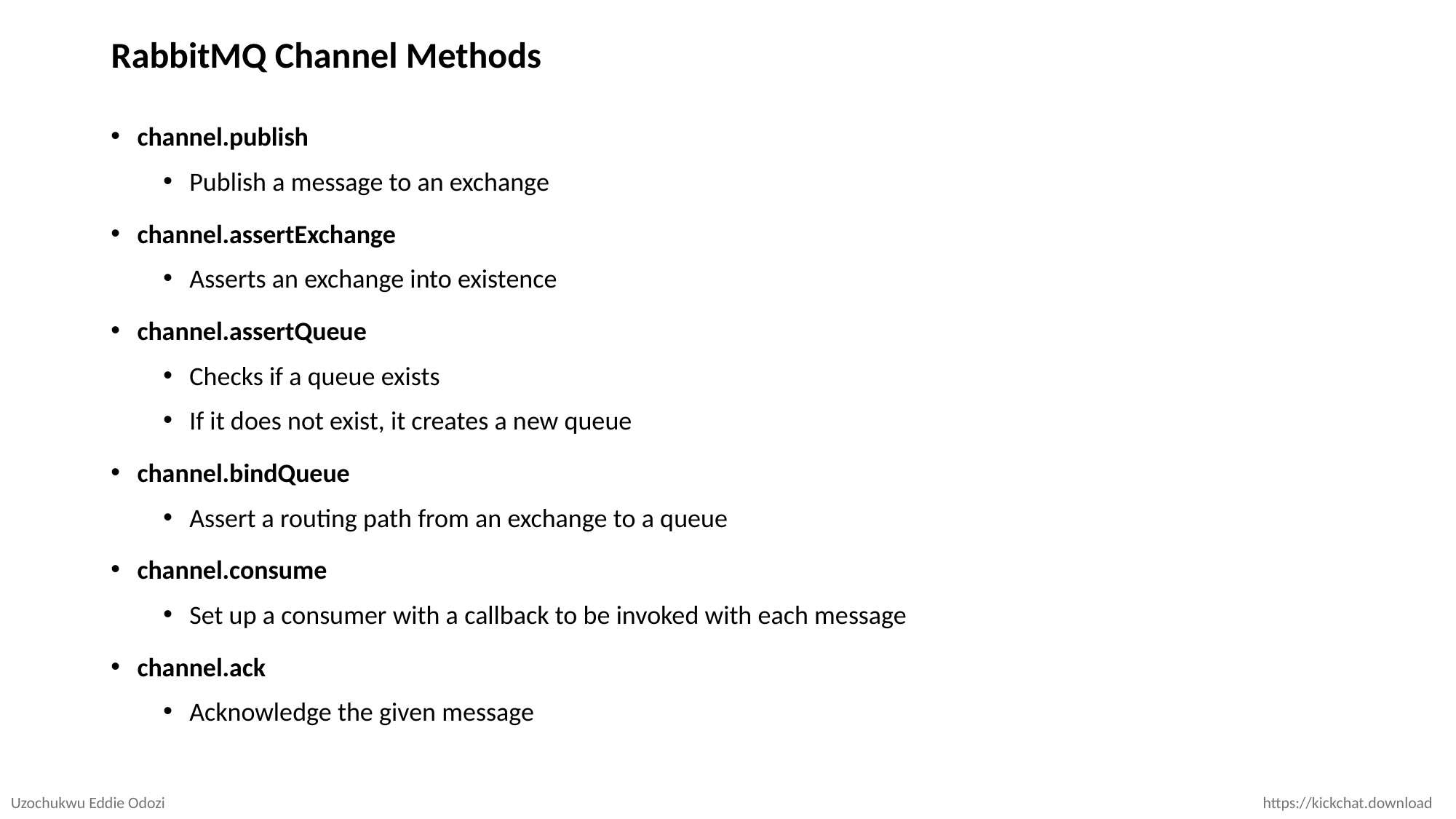

# RabbitMQ Channel Methods
channel.publish
Publish a message to an exchange
channel.assertExchange
Asserts an exchange into existence
channel.assertQueue
Checks if a queue exists
If it does not exist, it creates a new queue
channel.bindQueue
Assert a routing path from an exchange to a queue
channel.consume
Set up a consumer with a callback to be invoked with each message
channel.ack
Acknowledge the given message
Uzochukwu Eddie Odozi
https://kickchat.download